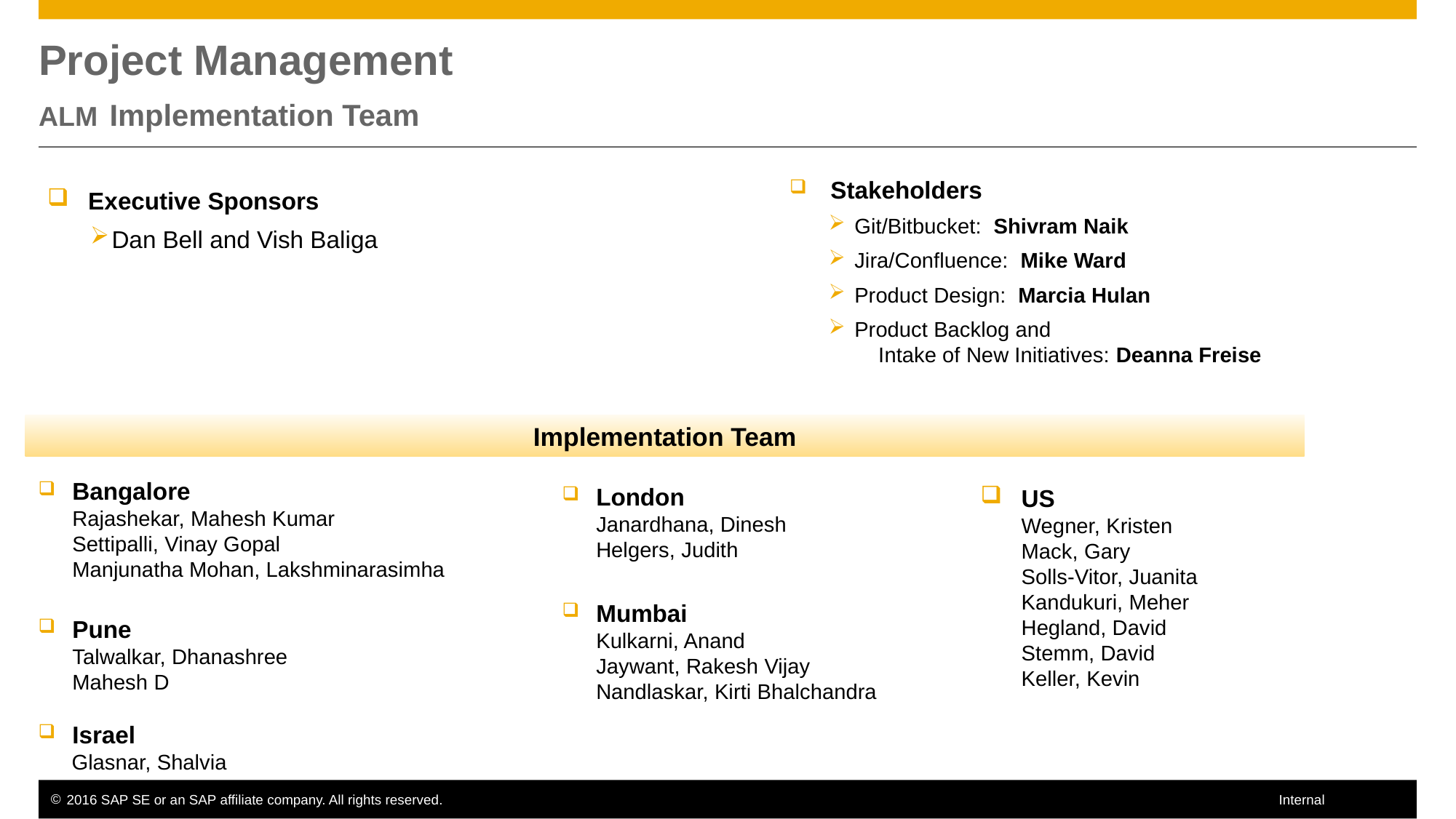

# Project Management ALM Implementation Team
Stakeholders
Git/Bitbucket:  Shivram Naik
Jira/Confluence:  Mike Ward
Product Design:  Marcia Hulan
Product Backlog and
    Intake of New Initiatives: Deanna Freise

Executive Sponsors
Dan Bell and Vish Baliga
Implementation Team

London
Janardhana, Dinesh
Helgers, Judith
Mumbai
Kulkarni, Anand
Jaywant, Rakesh Vijay
Nandlaskar, Kirti Bhalchandra

US
Wegner, Kristen
Mack, Gary
Solls-Vitor, Juanita
Kandukuri, Meher
Hegland, David
Stemm, David
Keller, Kevin

Bangalore
Rajashekar, Mahesh Kumar
Settipalli, Vinay Gopal
Manjunatha Mohan, Lakshminarasimha
Pune
Talwalkar, Dhanashree
Mahesh D

Israel
  Glasnar, Shalvia